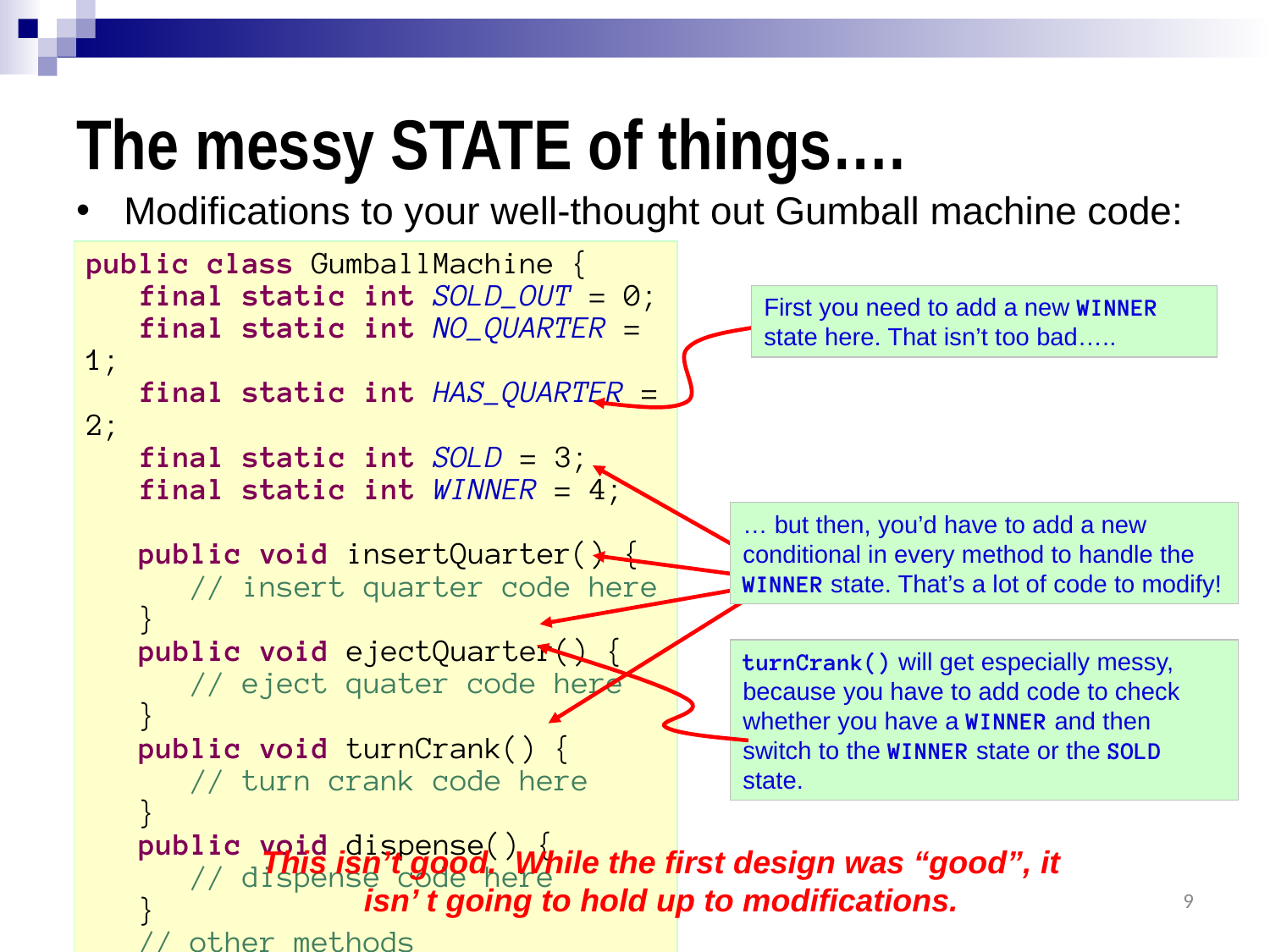

# The messy STATE of things….
Modifications to your well-thought out Gumball machine code:
public class GumballMachine {
   final static int SOLD_OUT = 0;
   final static int NO_QUARTER = 1;
   final static int HAS_QUARTER = 2;
   final static int SOLD = 3;
   final static int WINNER = 4;

   public void insertQuarter() {
      // insert quarter code here
   }
   public void ejectQuarter() {
      // eject quater code here
   }
   public void turnCrank() {
      // turn crank code here
   }
   public void dispense() {
      // dispense code here
   }
   // other methods
First you need to add a new WINNER state here. That isn’t too bad…..

… but then, you’d have to add a new conditional in every method to handle the WINNER state. That’s a lot of code to modify!

turnCrank() will get especially messy, because you have to add code to check whether you have a WINNER and then switch to the WINNER state or the SOLD state.

This isn’t good.  While the first design was “good”, it isn’ t going to hold up to modifications.
4/19/2023
9